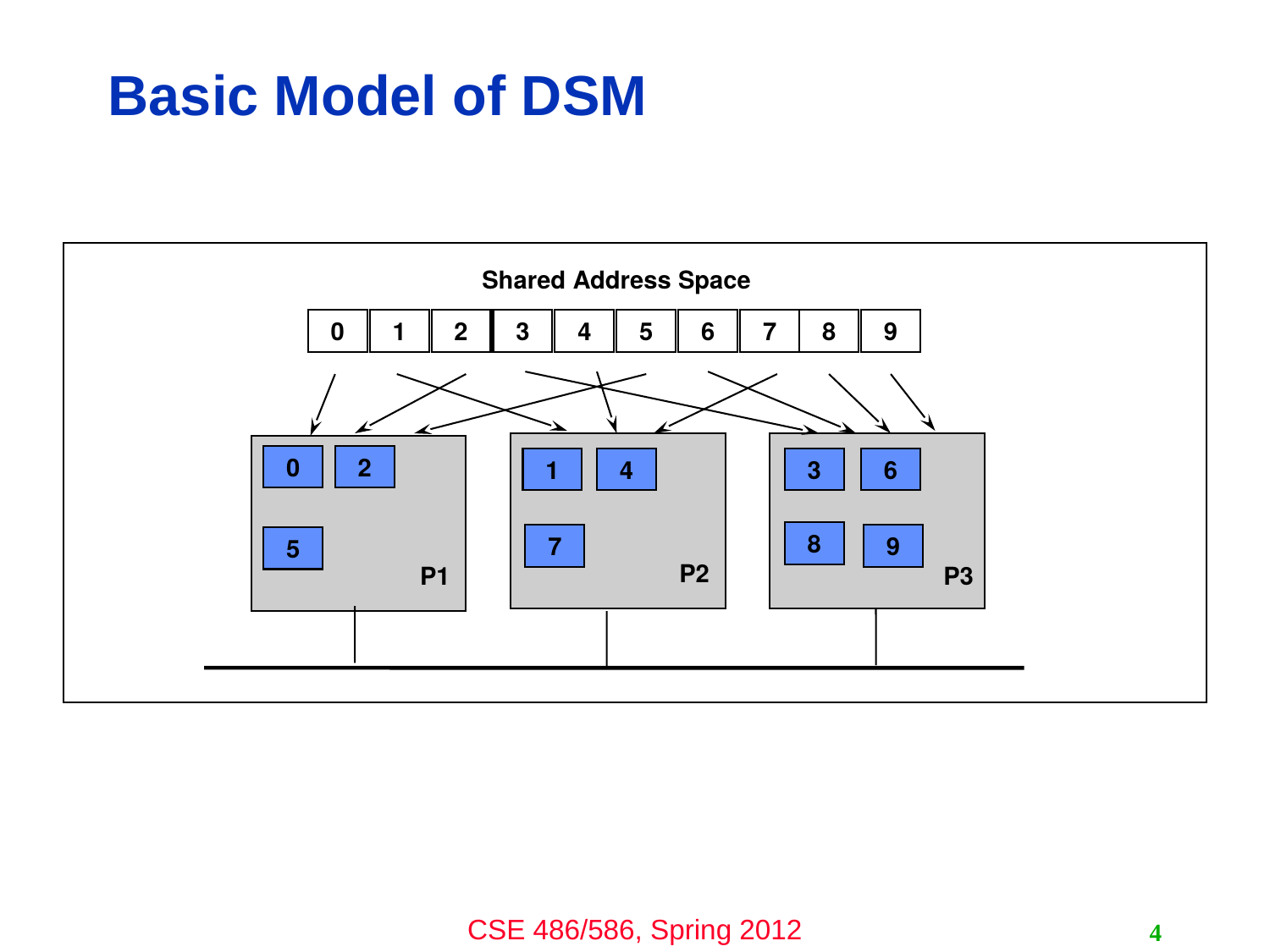

# Basic Model of DSM

Shared Address Space
0
1
2
3
4
5
6
7
8
9

0
2
1
4
3
6
8
7
9
5
P2
P1
P3

4